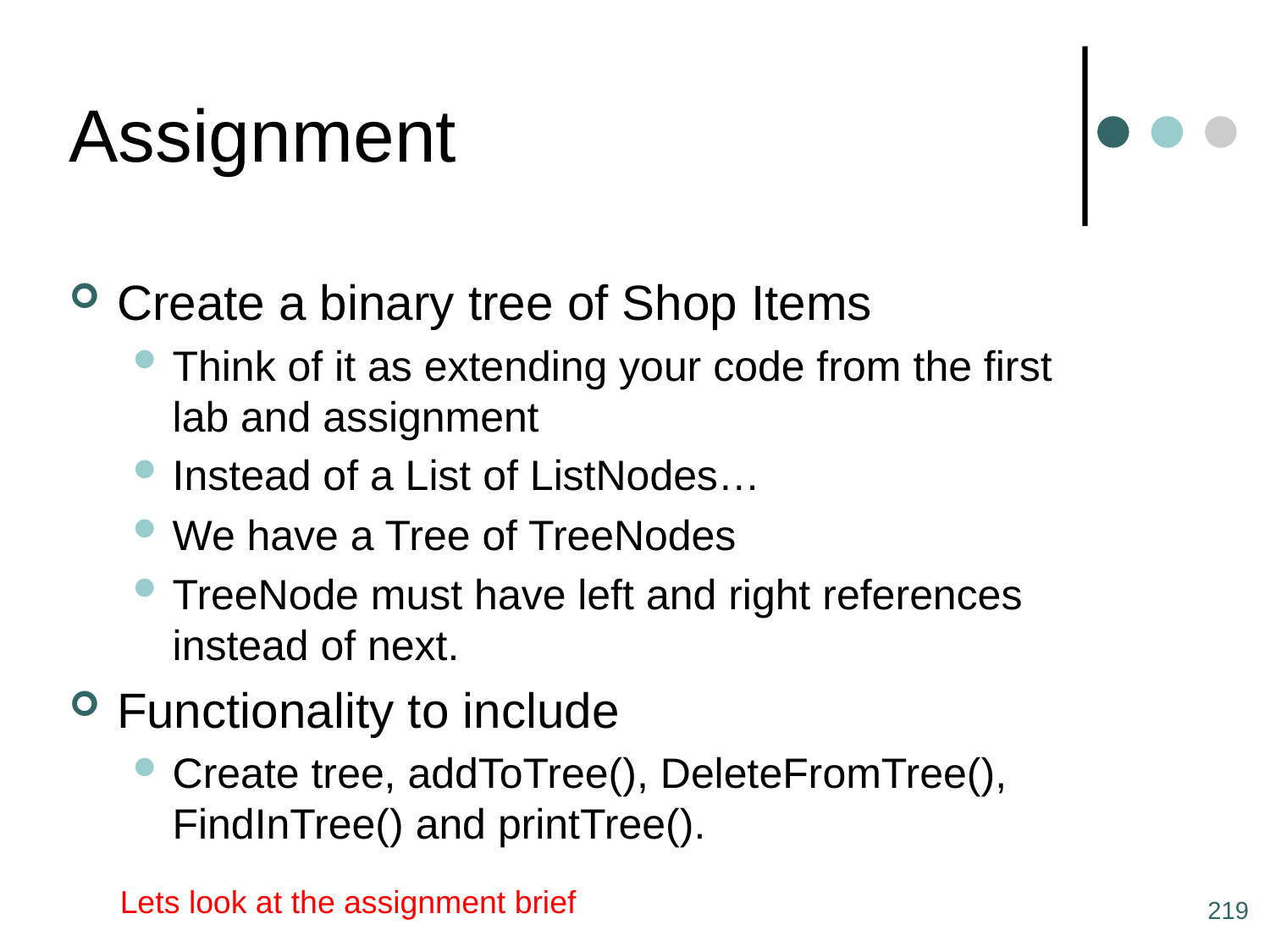

# Assignment
Create a binary tree of Shop Items
Think of it as extending your code from the first lab and assignment
Instead of a List of ListNodes…
We have a Tree of TreeNodes
TreeNode must have left and right references instead of next.
Functionality to include
Create tree, addToTree(), DeleteFromTree(), FindInTree() and printTree().
Lets look at the assignment brief
219